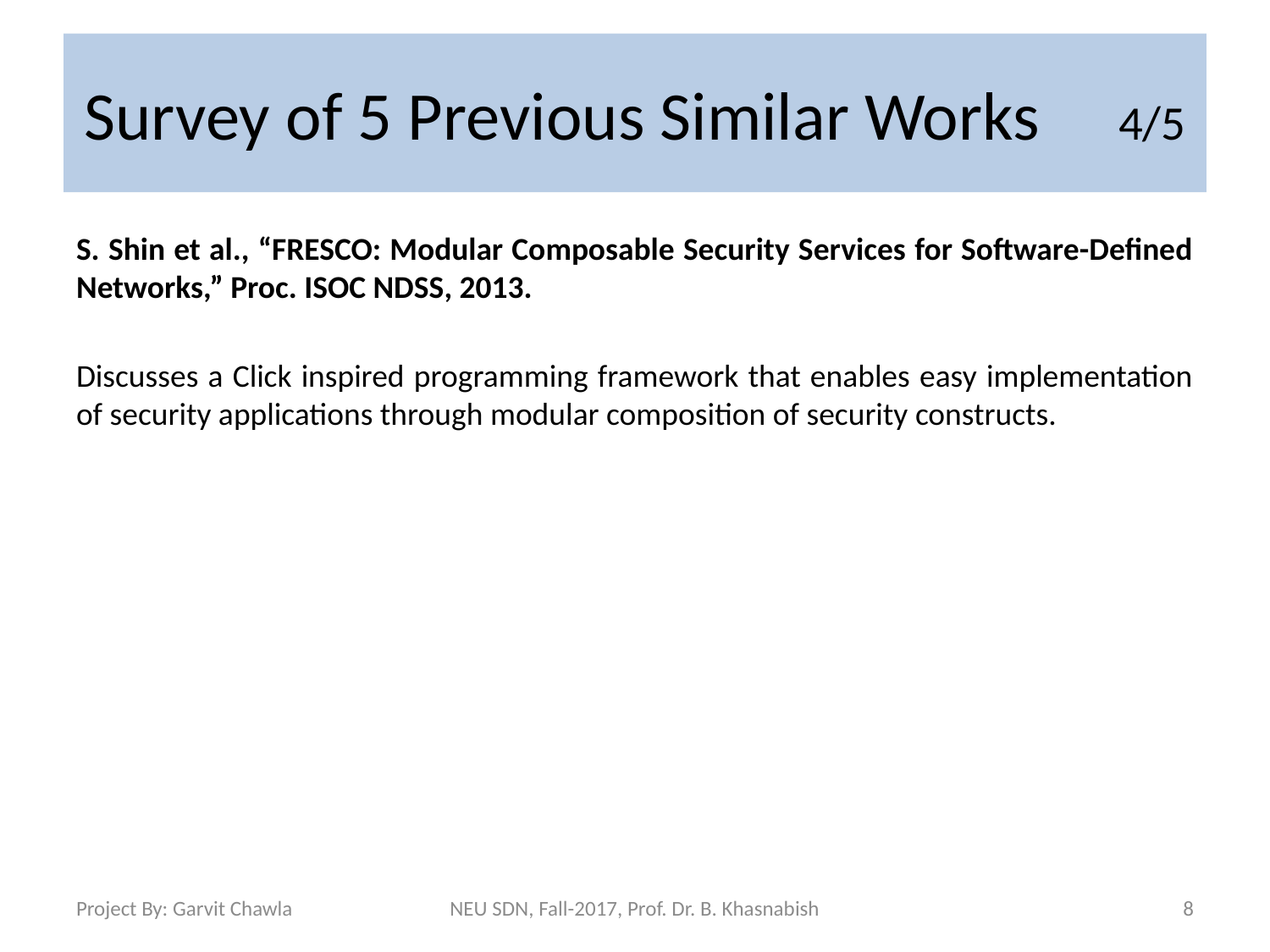

# Survey of 5 Previous Similar Works     4/5
S. Shin et al., “FRESCO: Modular Composable Security Services for Software-Defined Networks,” Proc. ISOC NDSS, 2013.

Discusses a Click inspired programming framework that enables easy implementation of security applications through modular composition of security constructs.
Project By: Garvit Chawla
NEU SDN, Fall-2017, Prof. Dr. B. Khasnabish
8